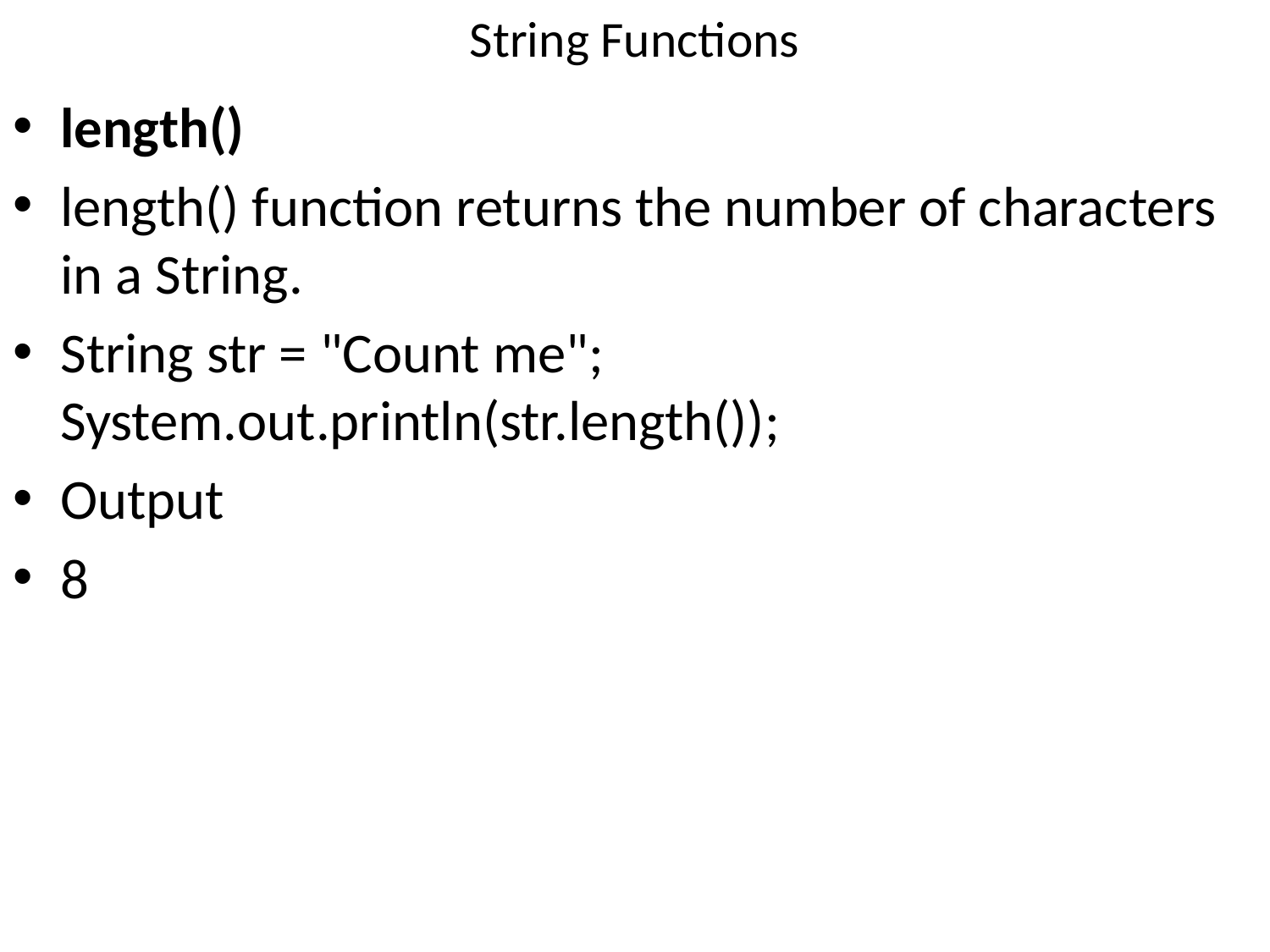

# String Functions
length()
length() function returns the number of characters in a String.
String str = "Count me"; System.out.println(str.length());
Output
8